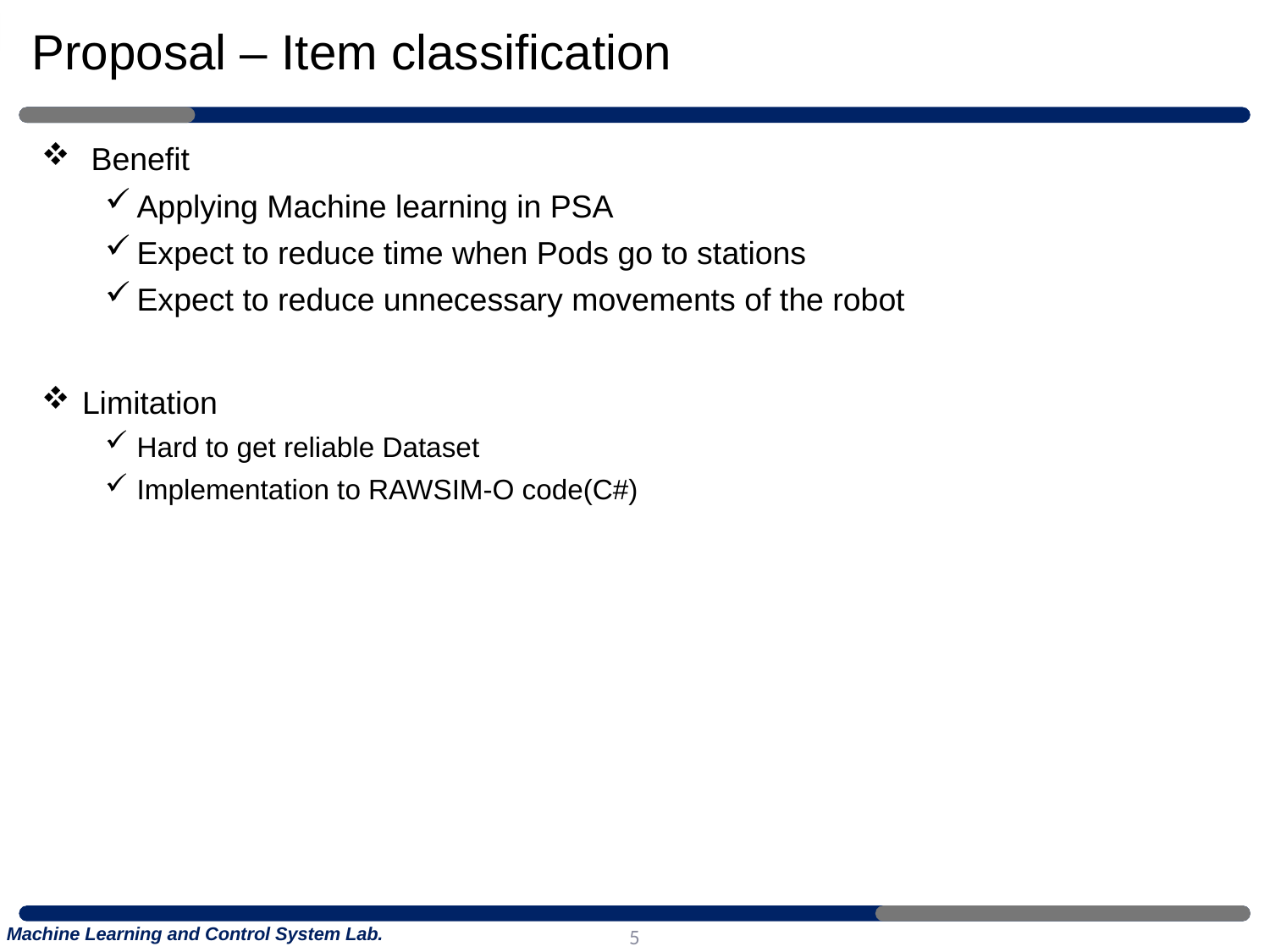

# Proposal – Item classification

  Benefit
Applying Machine learning in PSA
Expect to reduce time when Pods go to stations
Expect to reduce unnecessary movements of the robot

 Limitation
Hard to get reliable Dataset
Implementation to RAWSIM-O code(C#)

5